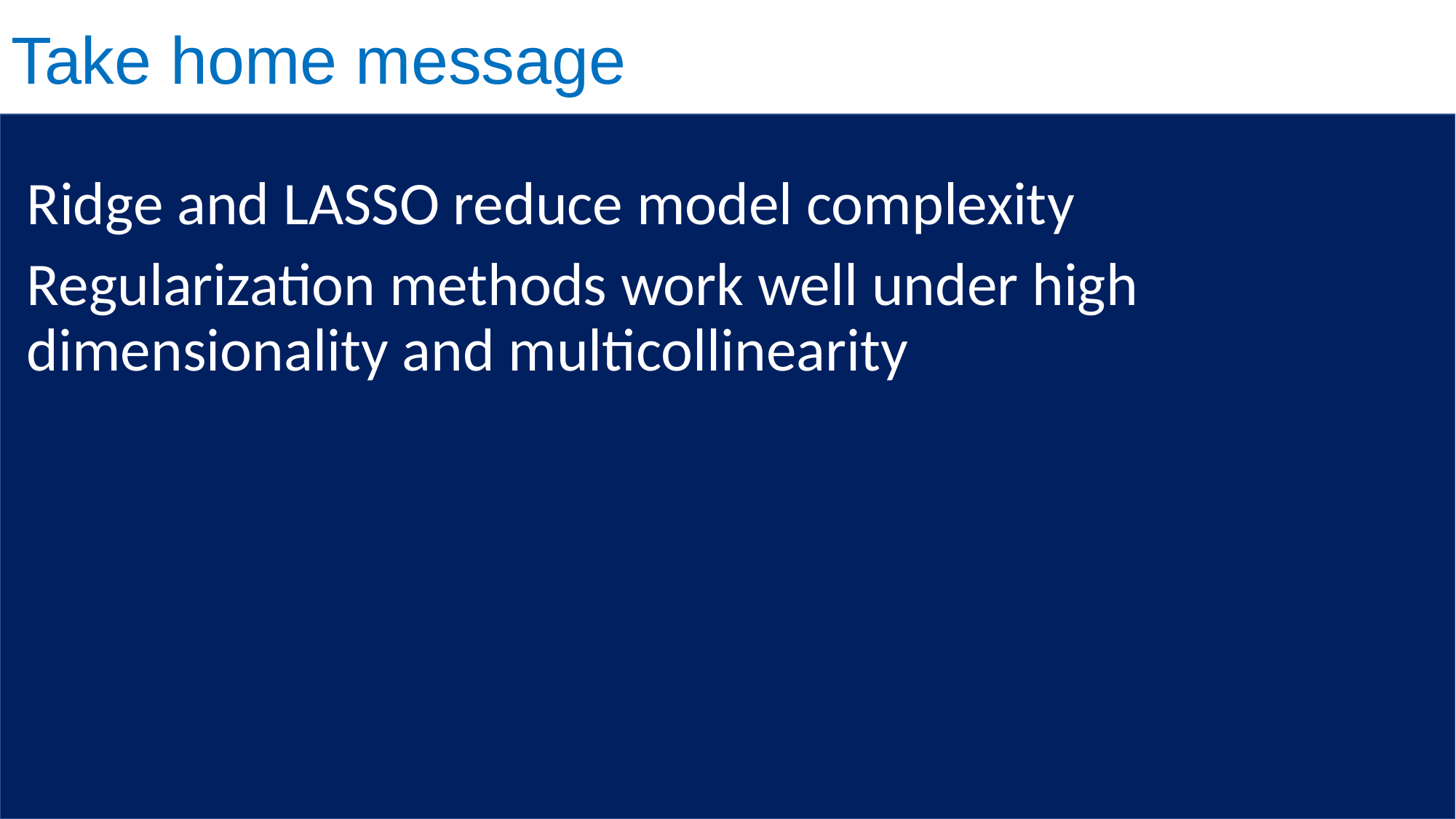

# Take home message
Ridge and LASSO reduce model complexity
Regularization methods work well under high dimensionality and multicollinearity